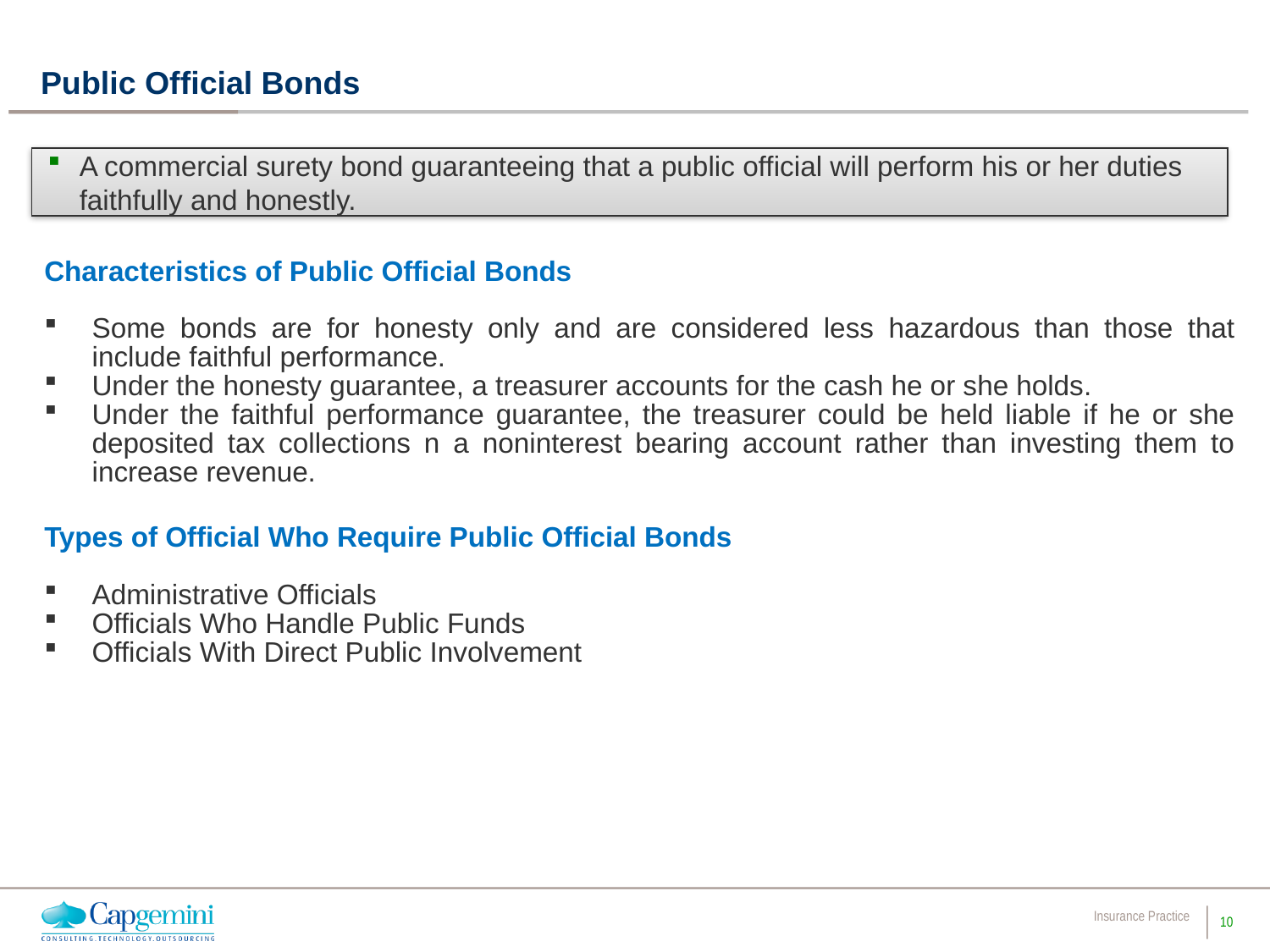

# Public Official Bonds
A commercial surety bond guaranteeing that a public official will perform his or her duties faithfully and honestly.
Characteristics of Public Official Bonds

Some bonds are for honesty only and are considered less hazardous than those that include faithful performance.
Under the honesty guarantee, a treasurer accounts for the cash he or she holds.
Under the faithful performance guarantee, the treasurer could be held liable if he or she deposited tax collections n a noninterest bearing account rather than investing them to increase revenue.
Types of Official Who Require Public Official Bonds

Administrative Officials
Officials Who Handle Public Funds
Officials With Direct Public Involvement